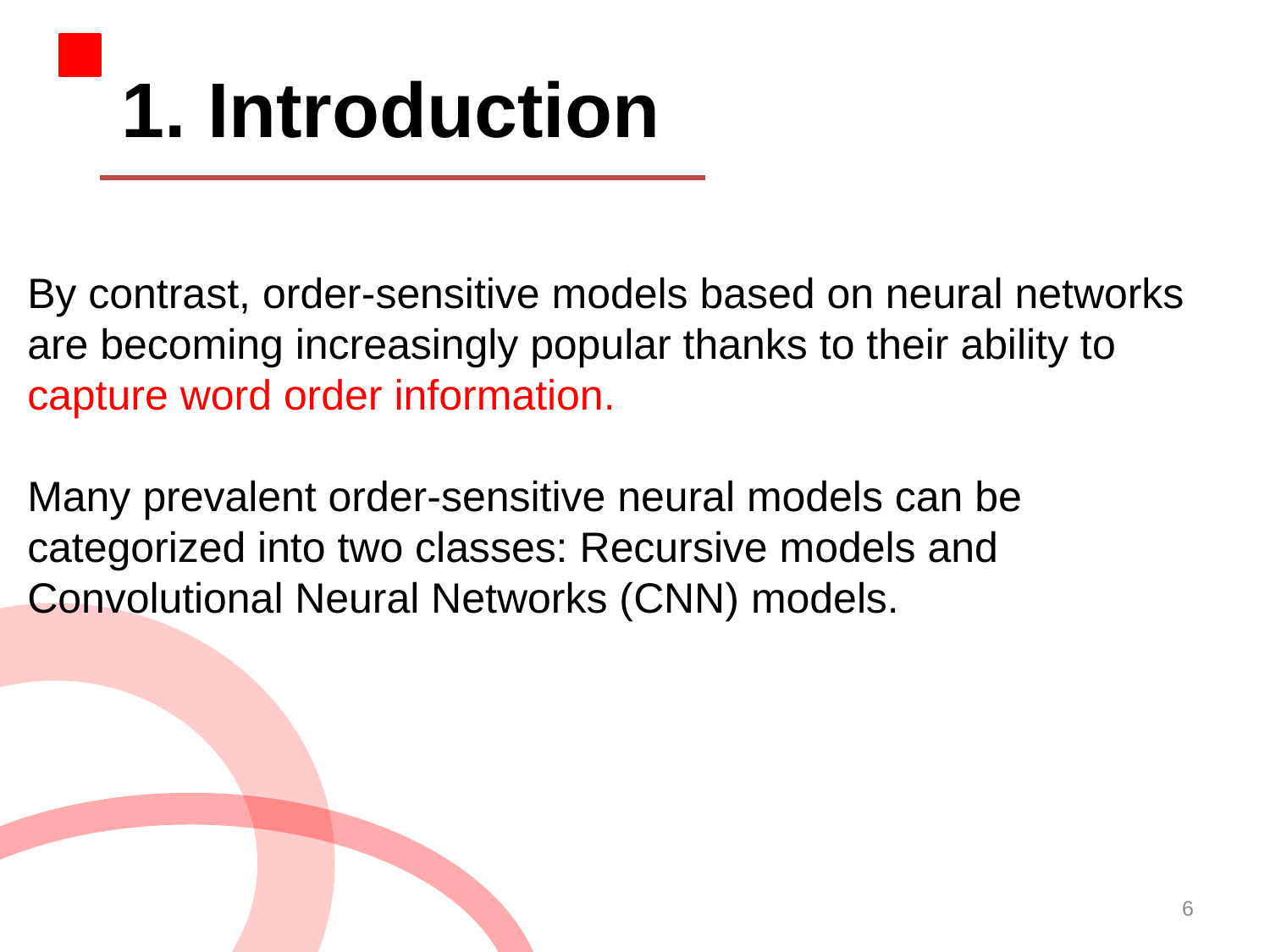

1. Introduction

By contrast, order-sensitive models based on neural networks are becoming increasingly popular thanks to their ability to capture word order information.

Many prevalent order-sensitive neural models can be categorized into two classes: Recursive models and Convolutional Neural Networks (CNN) models.

6